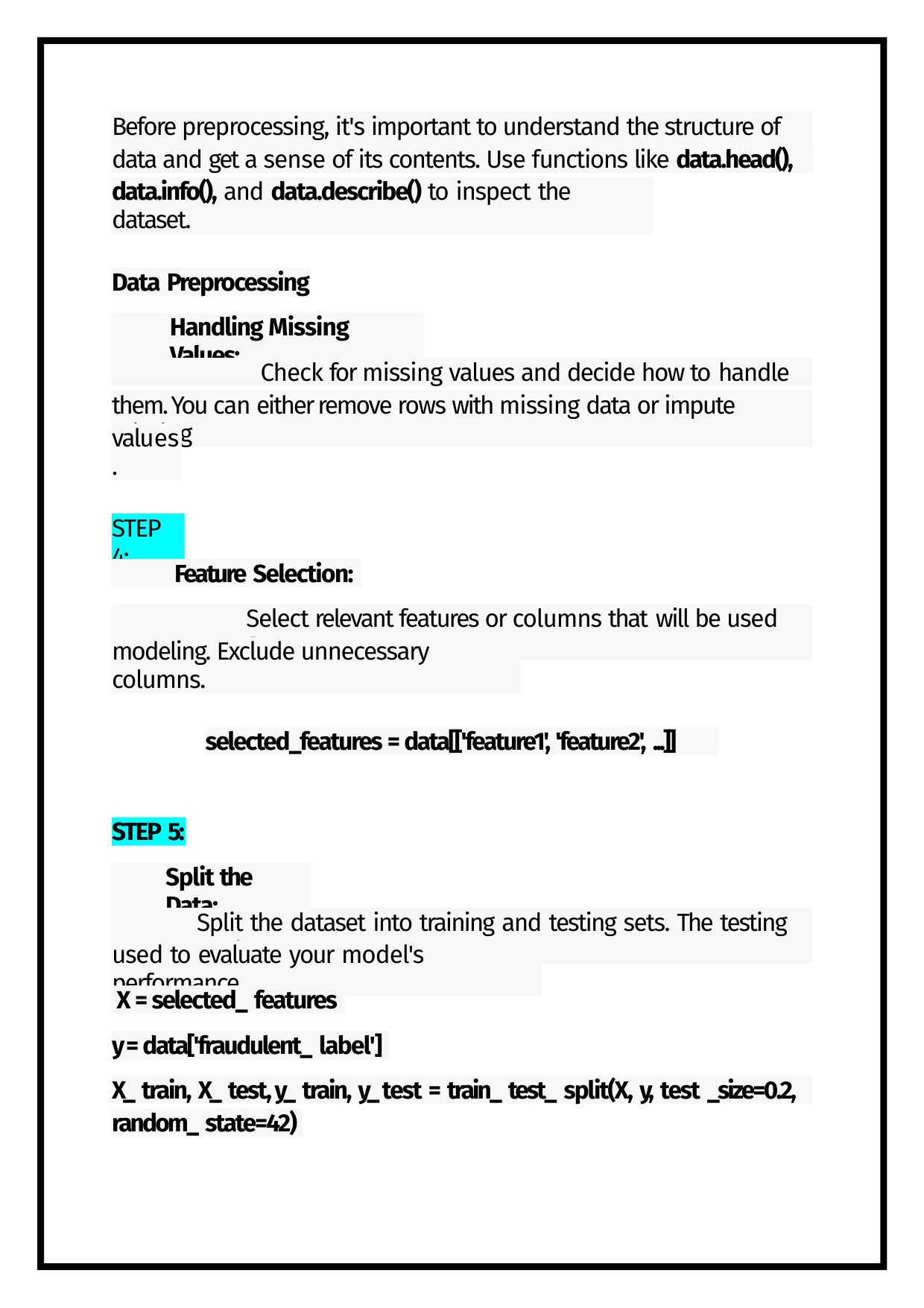

Before preprocessing, it's important to understand the structure of the
data and get a sense of its contents. Use functions like data.head(),
data.info(), and data.describe() to inspect the dataset.
Data Preprocessing
Handling Missing Values:
Check for missing values and decide how to handle
them. You can either remove rows with missing data or impute missing
values.
STEP 4:
Feature Selection:
Select relevant features or columns that will be used for
modeling. Exclude unnecessary columns.
selected_features = data[['feature1', 'feature2', ...]]
STEP 5:
Split the Data:
Split the dataset into training and testing sets. The testing set is
used to evaluate your model's performance.
X = selected_ features
y = data['fraudulent_ label']
X_ train, X_ test, y_ train, y_ test = train_ test_ split(X, y, test _size=0.2,
random_ state=42)